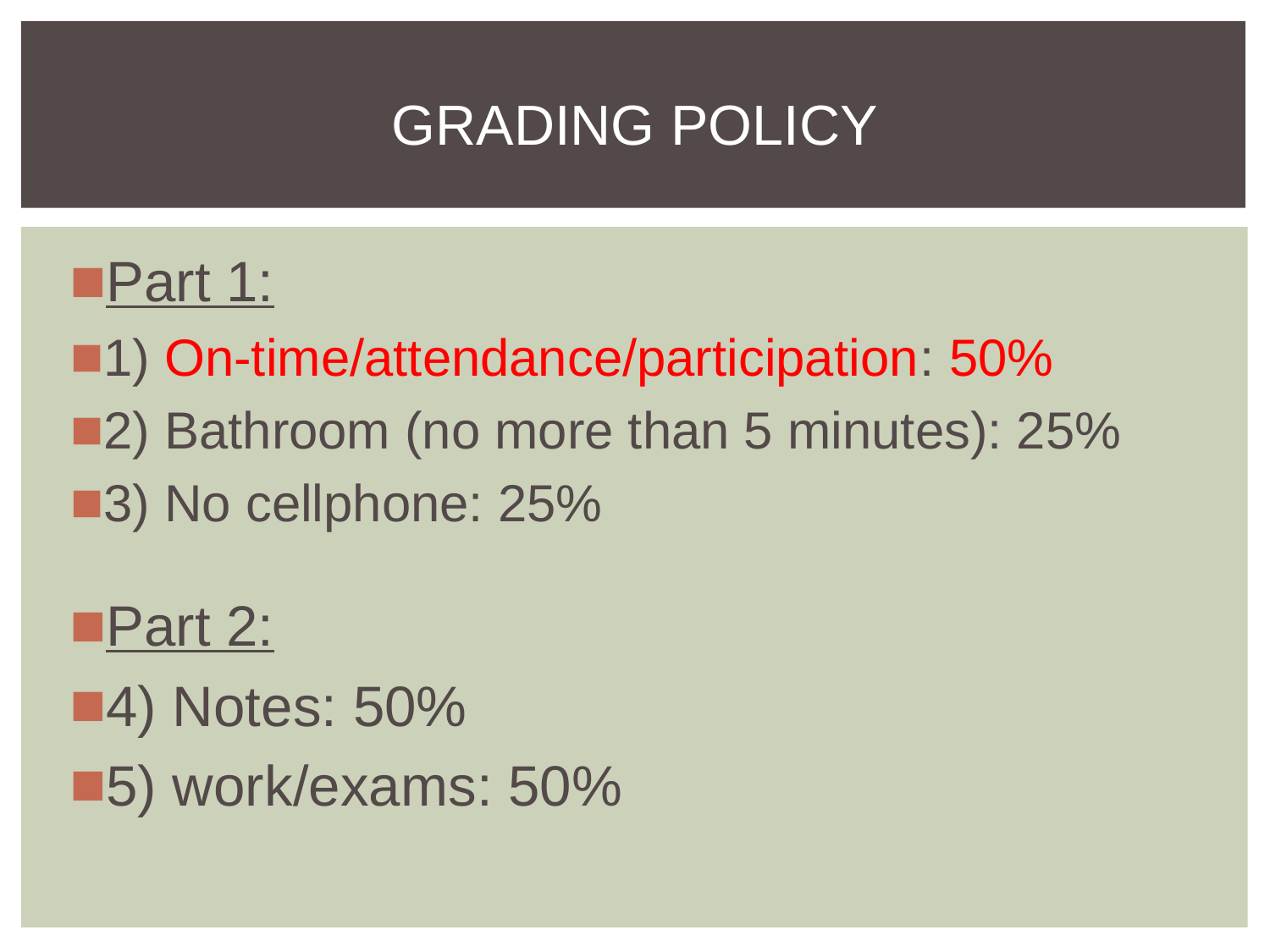

# GRADING POLICY
Part 1:
1) On-time/attendance/participation: 50%
2) Bathroom (no more than 5 minutes): 25%
3) No cellphone: 25%

Part 2:
4) Notes: 50%
5) work/exams: 50%